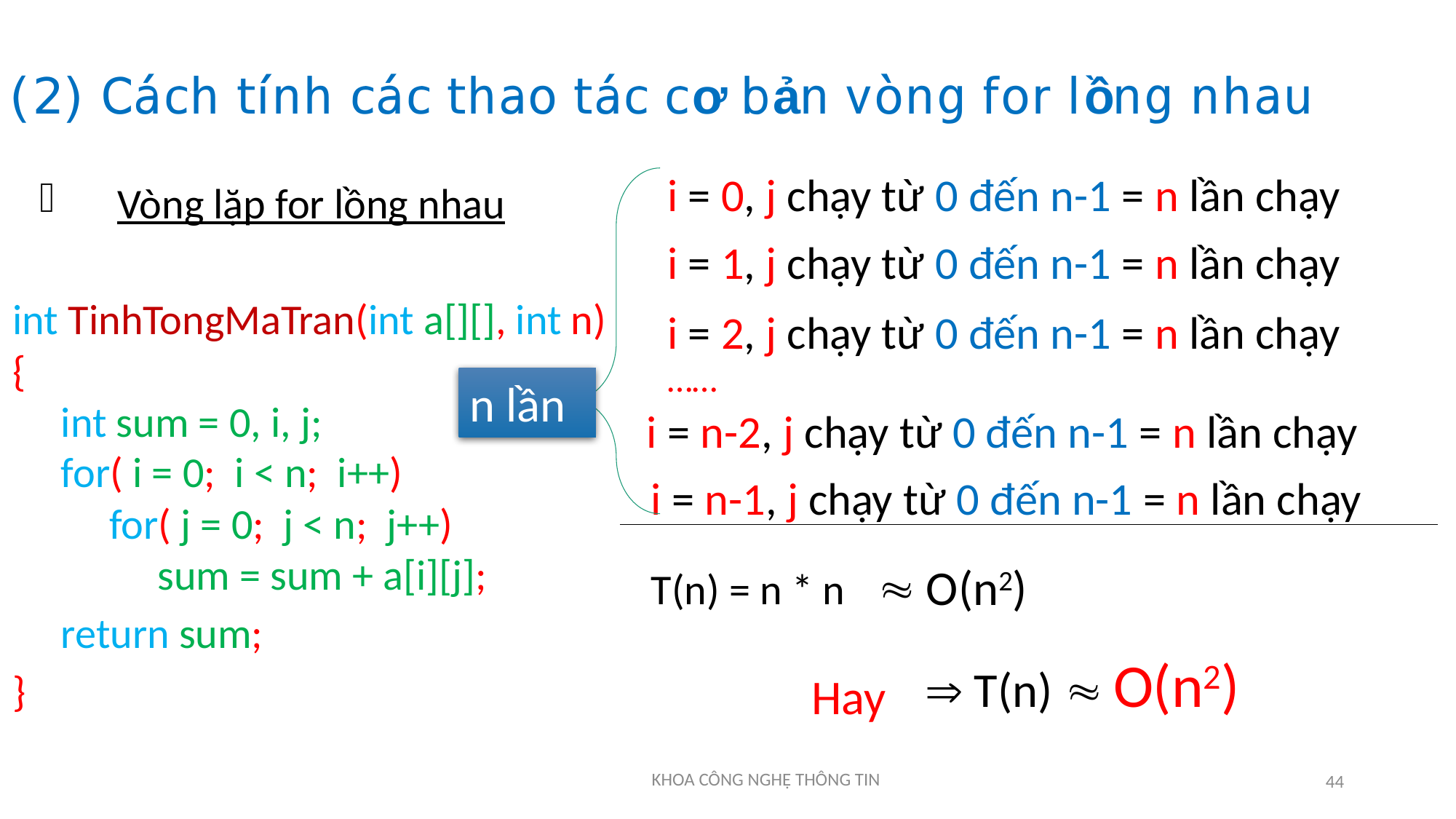

# (2) Cách tính các thao tác cơ bản vòng for lồng nhau
 Vòng lặp for lồng nhau
i = 0, j chạy từ 0 đến n-1 = n lần chạy

i = 1, j chạy từ 0 đến n-1 = n lần chạy
int TinhTongMaTran(int a[][], int n)
{
     int sum = 0, i, j;
     for( i = 0;  i < n;  i++)
          for( j = 0;  j < n;  j++)
               sum = sum + a[i][j];
     return sum;
}
i = 2, j chạy từ 0 đến n-1 = n lần chạy
……
n lần
i = n-2, j chạy từ 0 đến n-1 = n lần chạy
i = n-1, j chạy từ 0 đến n-1 = n lần chạy
≈ O(n2)
T(n) = n * n
⇒ T(n) ≈ O(n2)
Hay
44